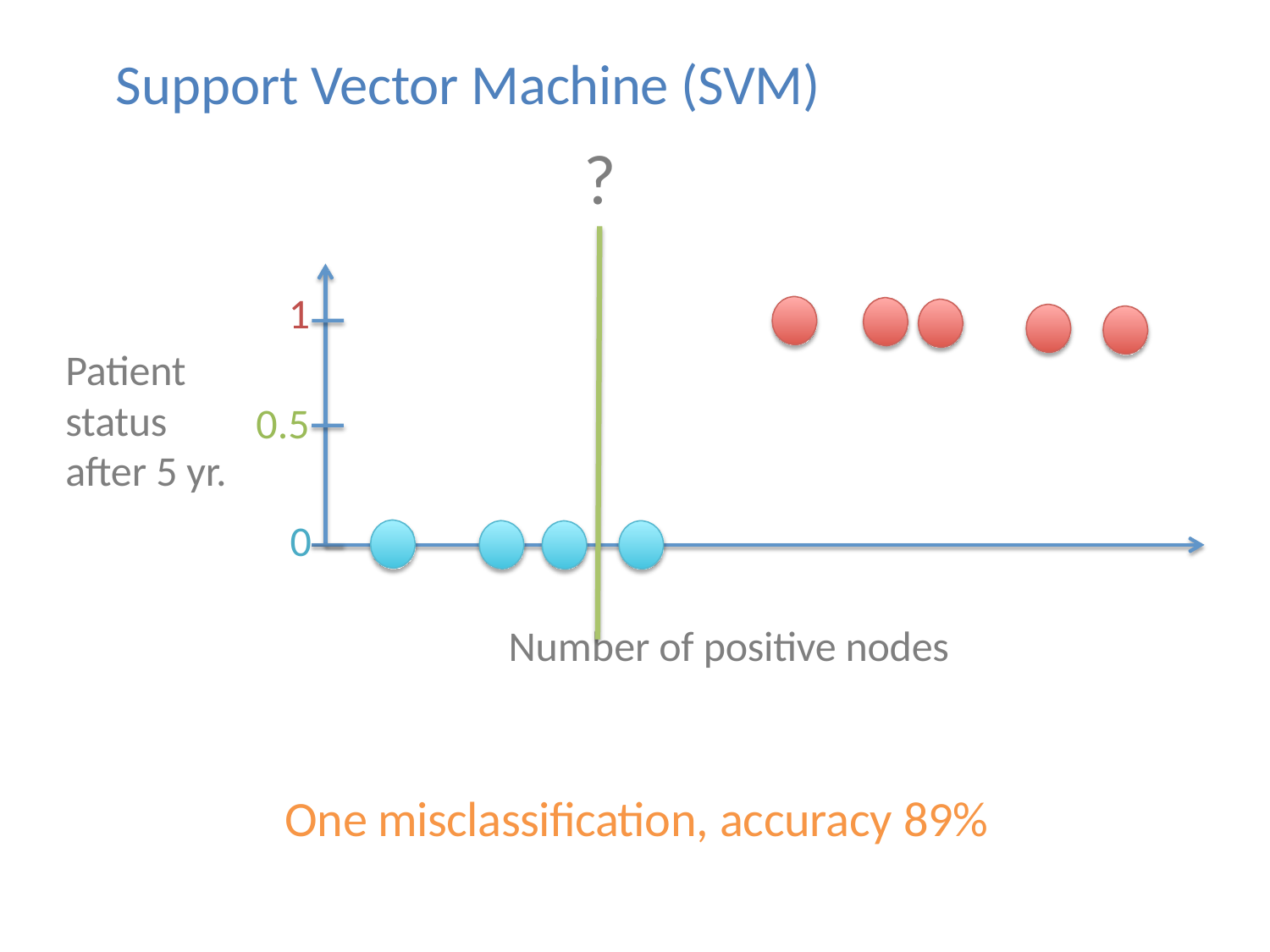

# Support Vector Machine (SVM)
?

1

Patient status after 5 yr.
0.5

0

Number of positive nodes

One misclassification, accuracy 89%